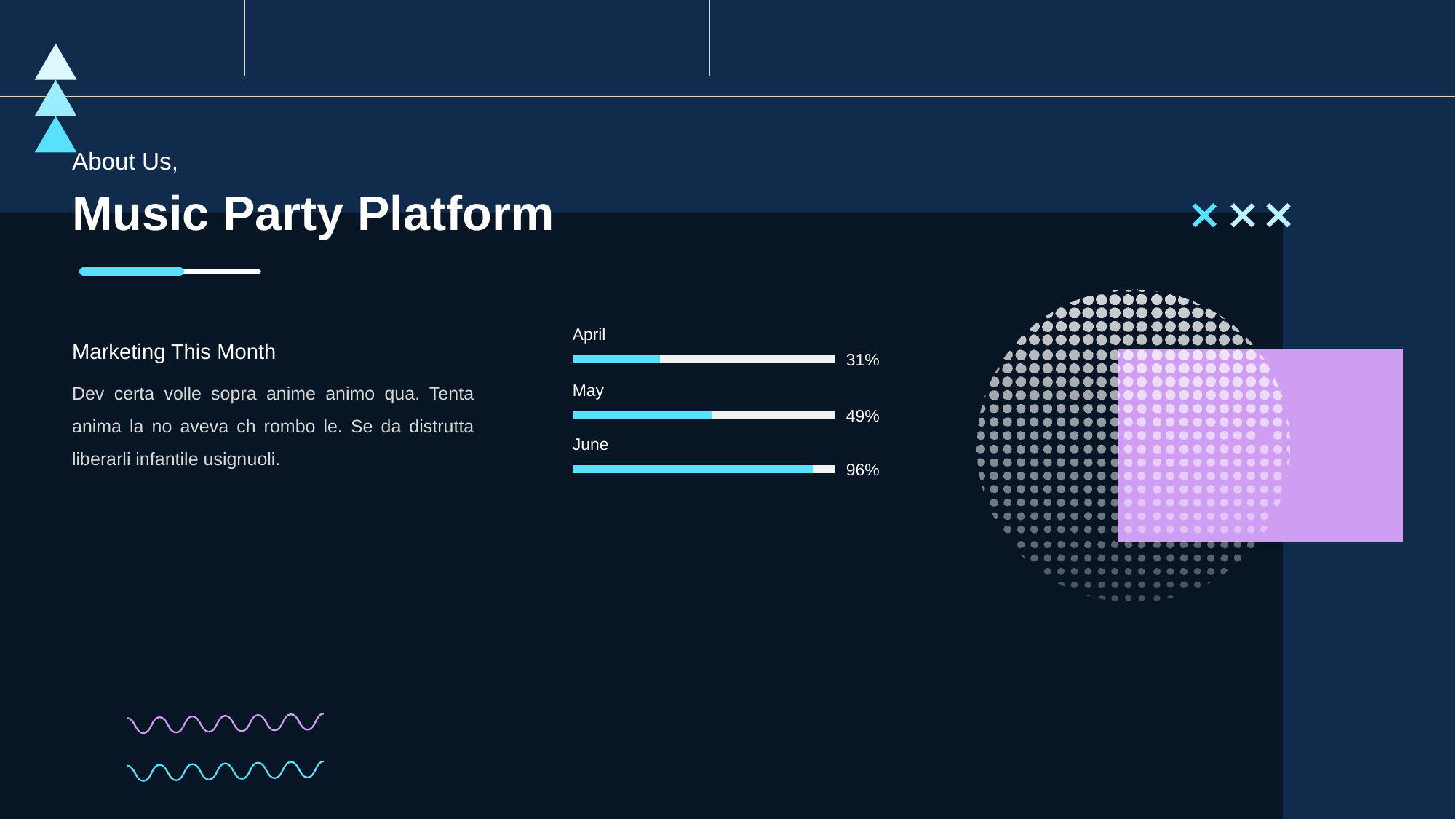

About Us,
Music Party Platform
April
Marketing This Month
31%
Dev certa volle sopra anime animo qua. Tenta anima la no aveva ch rombo le. Se da distrutta liberarli infantile usignuoli.
May
49%
June
96%